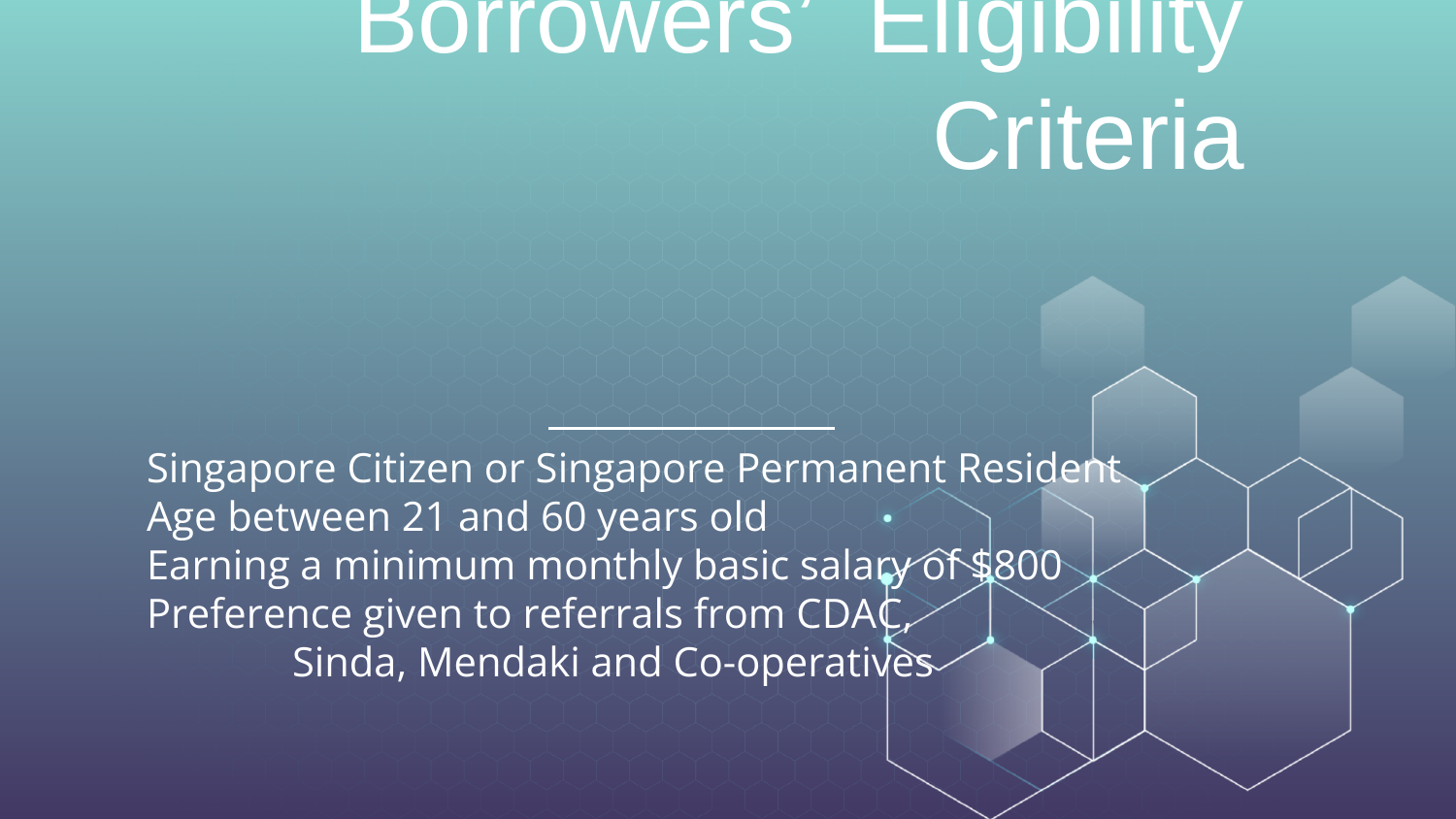

# Borrowers’  Eligibility Criteria
Singapore Citizen or Singapore Permanent Resident
Age between 21 and 60 years old
Earning a minimum monthly basic salary of $800
Preference given to referrals from CDAC,
	Sinda, Mendaki and Co-operatives